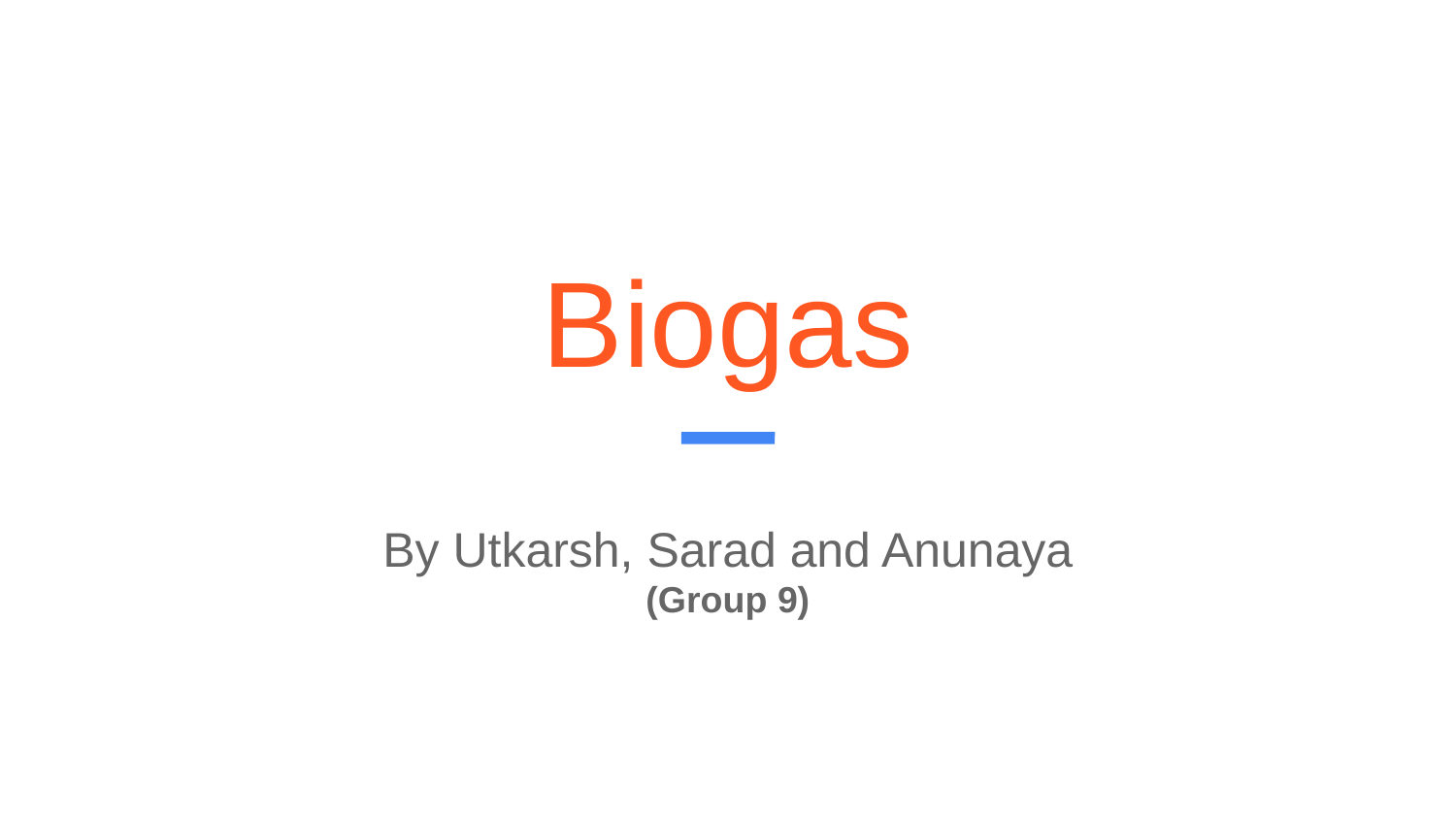

# Biogas
By Utkarsh, Sarad and Anunaya
(Group 9)